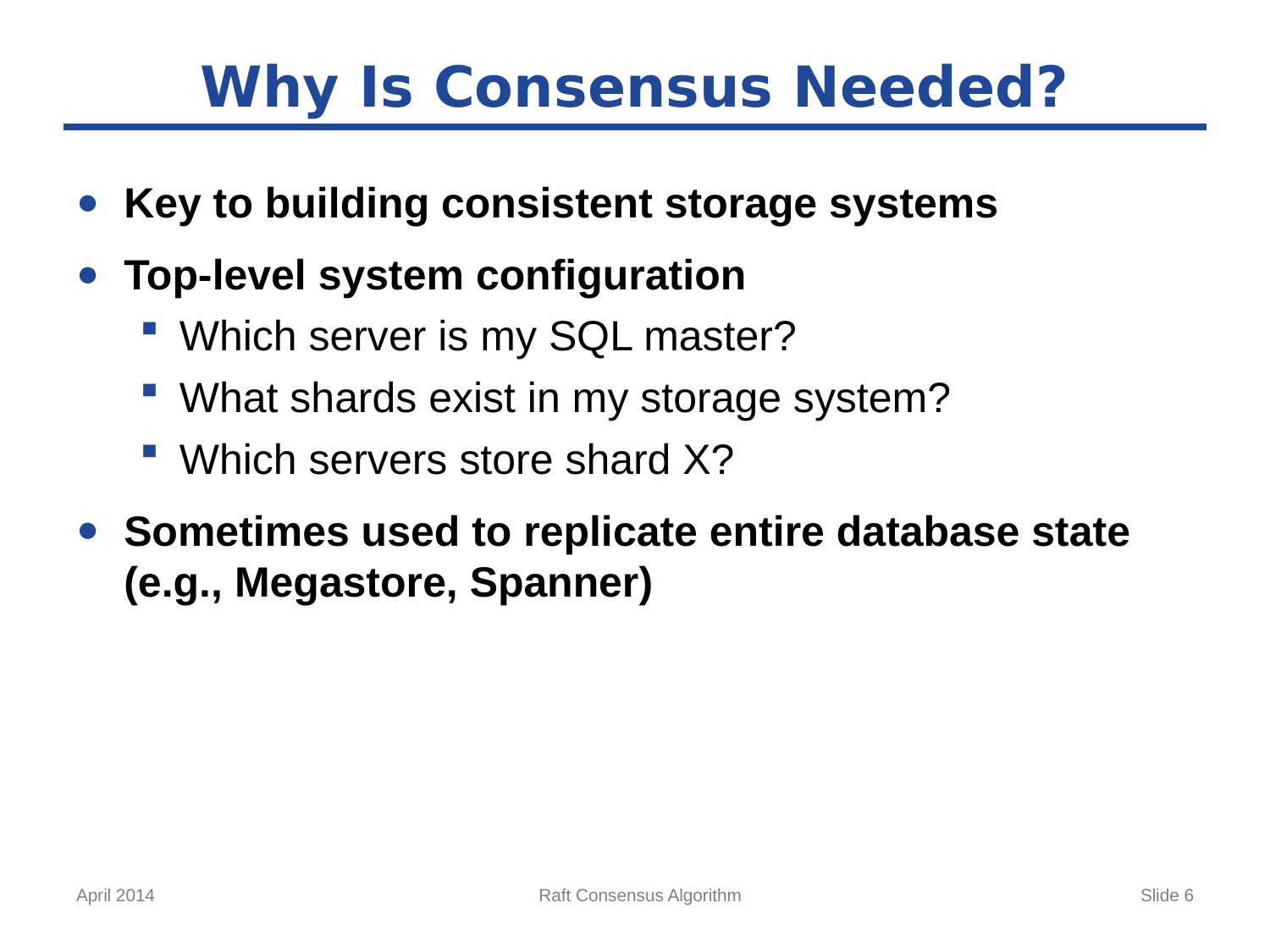

# Why Is Consensus Needed?
Key to building consistent storage systems
Top-level system configuration
Which server is my SQL master?
What shards exist in my storage system?
Which servers store shard X?
Sometimes used to replicate entire database state (e.g., Megastore, Spanner)

April 2014
Raft Consensus Algorithm
Slide 6